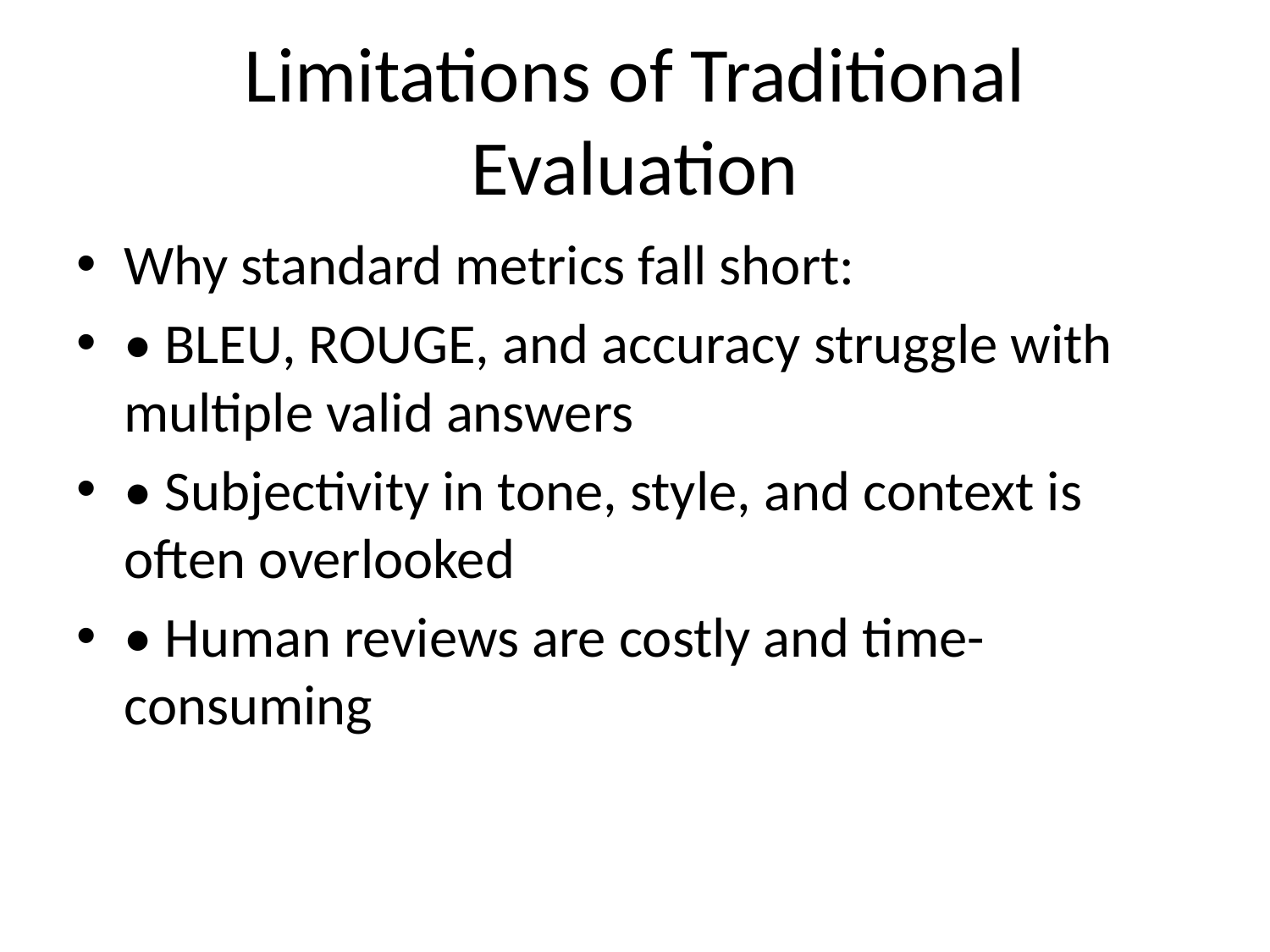

# Limitations of Traditional Evaluation
Why standard metrics fall short:
• BLEU, ROUGE, and accuracy struggle with multiple valid answers
• Subjectivity in tone, style, and context is often overlooked
• Human reviews are costly and time-consuming